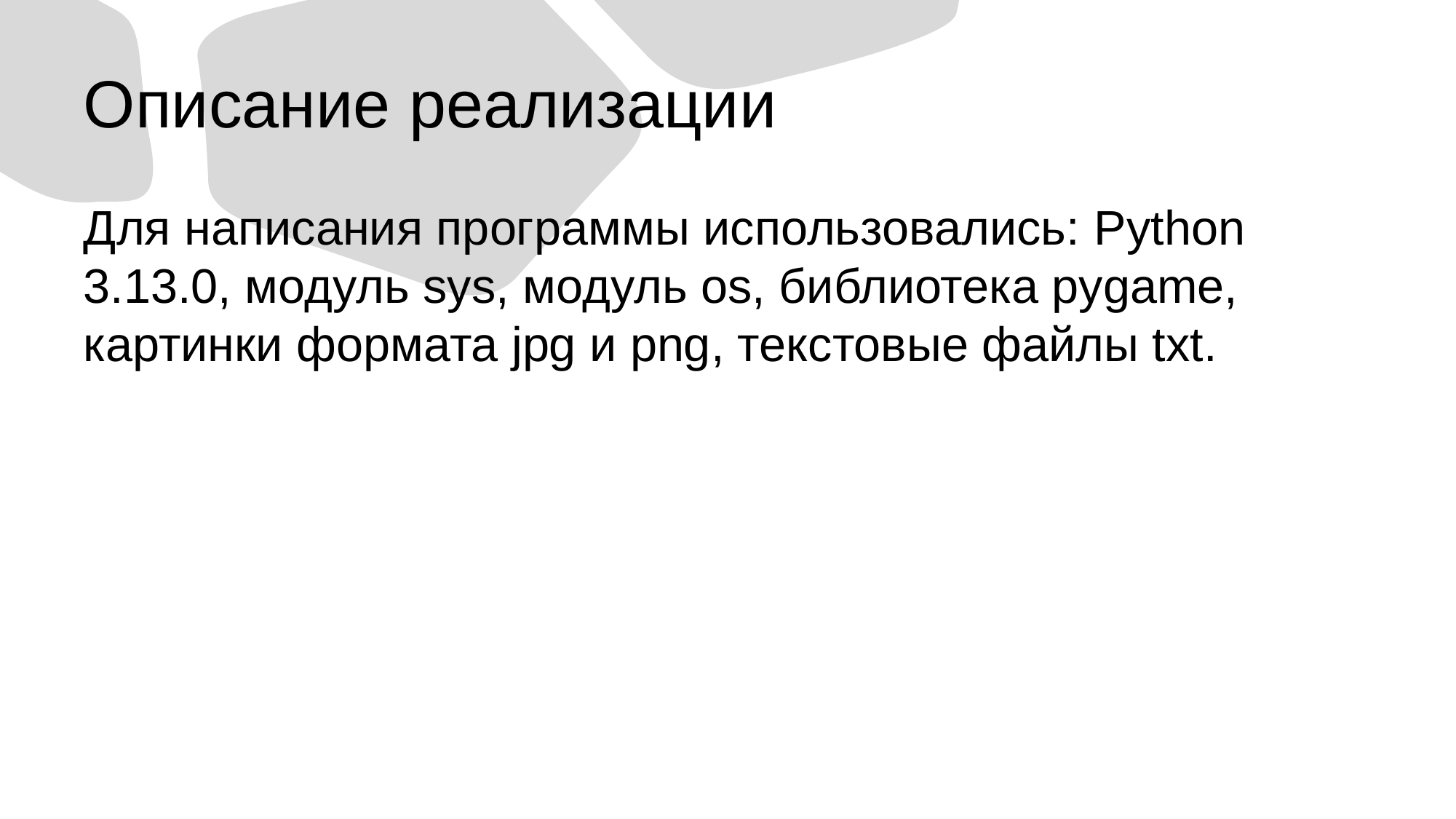

# Описание реализации
Для написания программы использовались: Python 3.13.0, модуль sys, модуль os, библиотека pygame, картинки формата jpg и png, текстовые файлы txt.